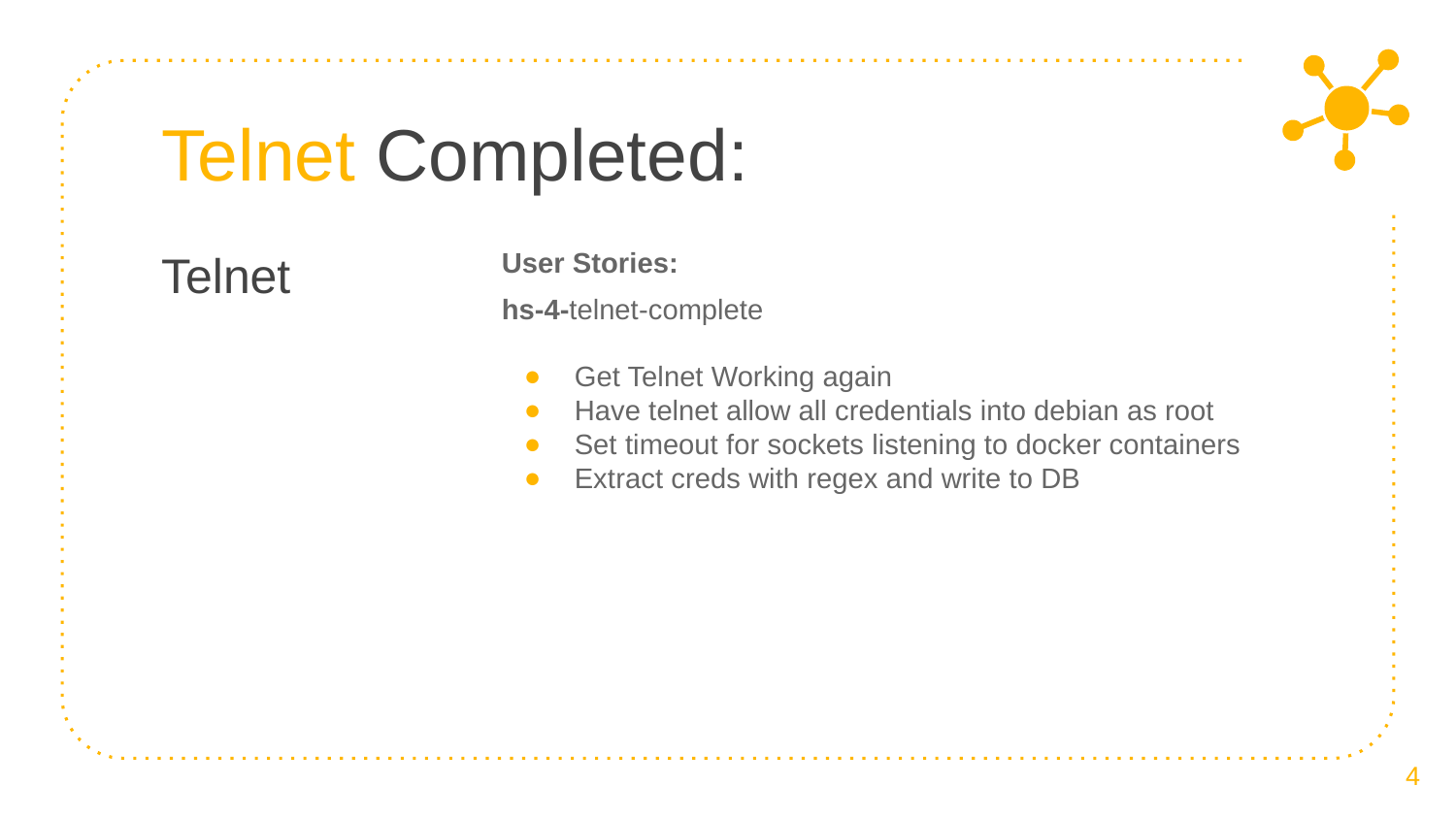

# Telnet Completed:
User Stories:
hs-4-telnet-complete

Get Telnet Working again
Have telnet allow all credentials into debian as root
Set timeout for sockets listening to docker containers
Extract creds with regex and write to DB

Telnet

4